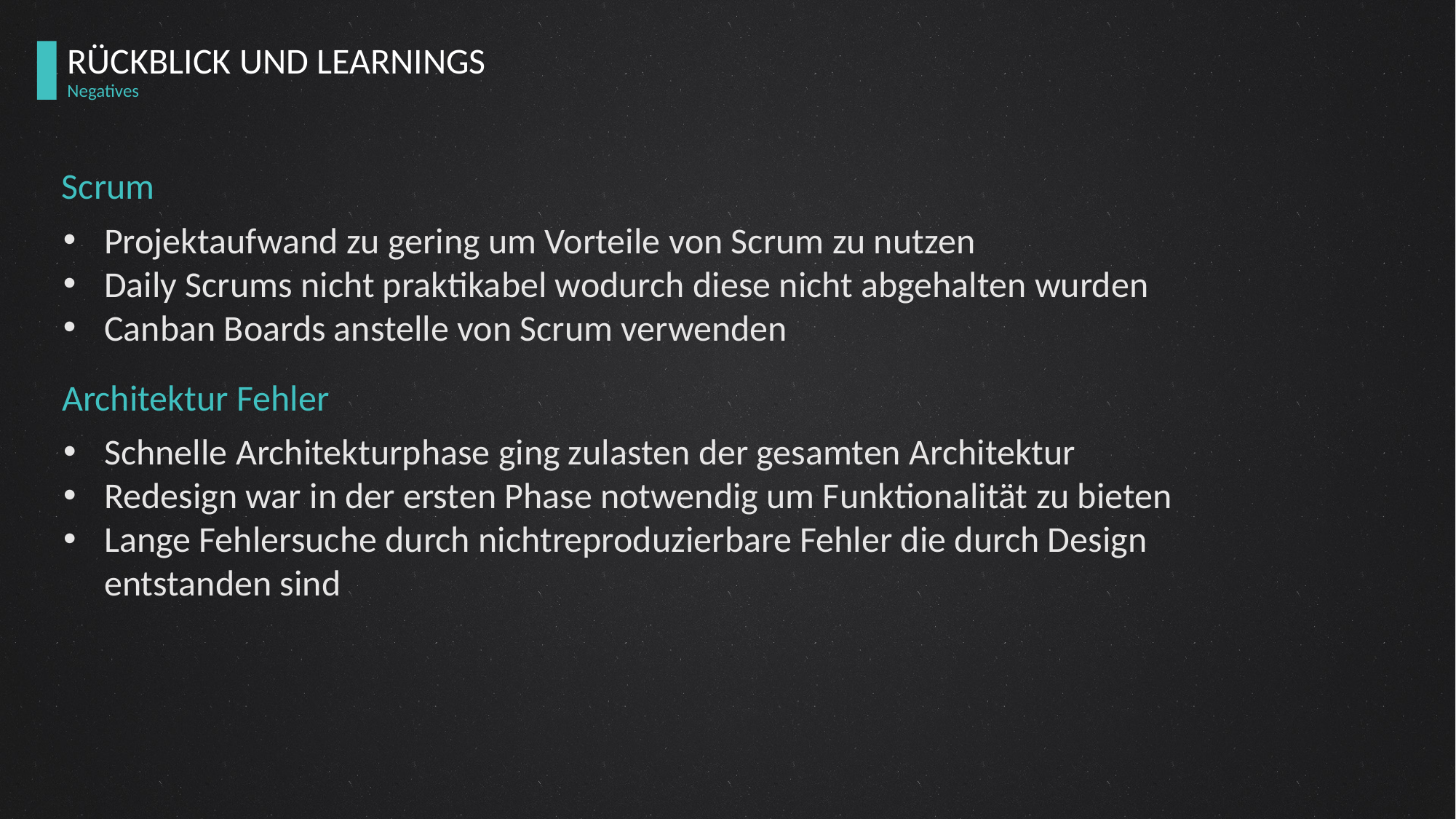

RÜCKBLICK UND LEARNINGS
Negatives

Scrum
Projektaufwand zu gering um Vorteile von Scrum zu nutzen
Daily Scrums nicht praktikabel wodurch diese nicht abgehalten wurden
Canban Boards anstelle von Scrum verwenden
Architektur Fehler
Schnelle Architekturphase ging zulasten der gesamten Architektur
Redesign war in der ersten Phase notwendig um Funktionalität zu bieten
Lange Fehlersuche durch nichtreproduzierbare Fehler die durch Design
     entstanden sind